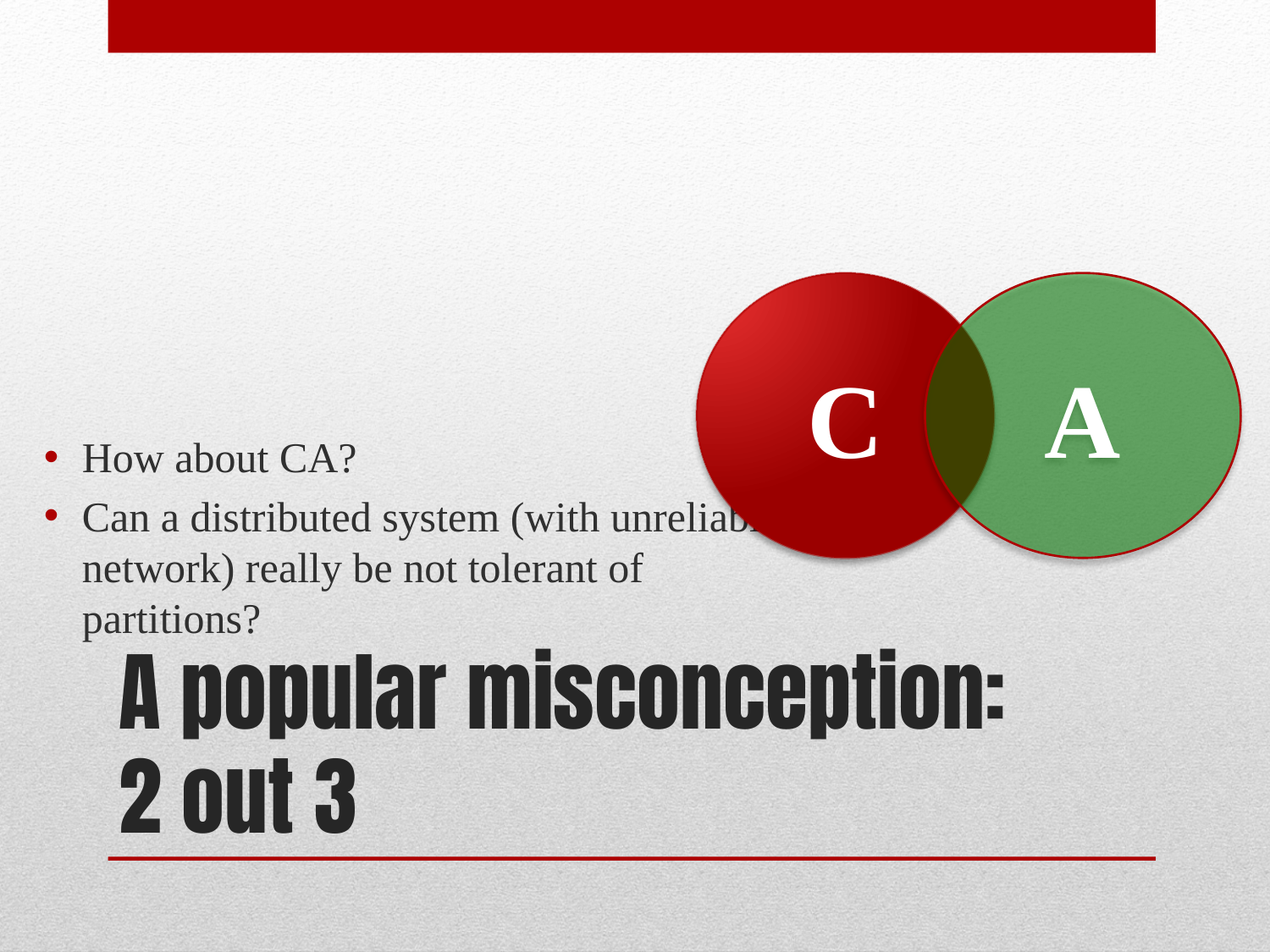

How about CA?
Can a distributed system (with unreliable network) really be not tolerant of partitions?
C
A
# A popular misconception: 2 out 3